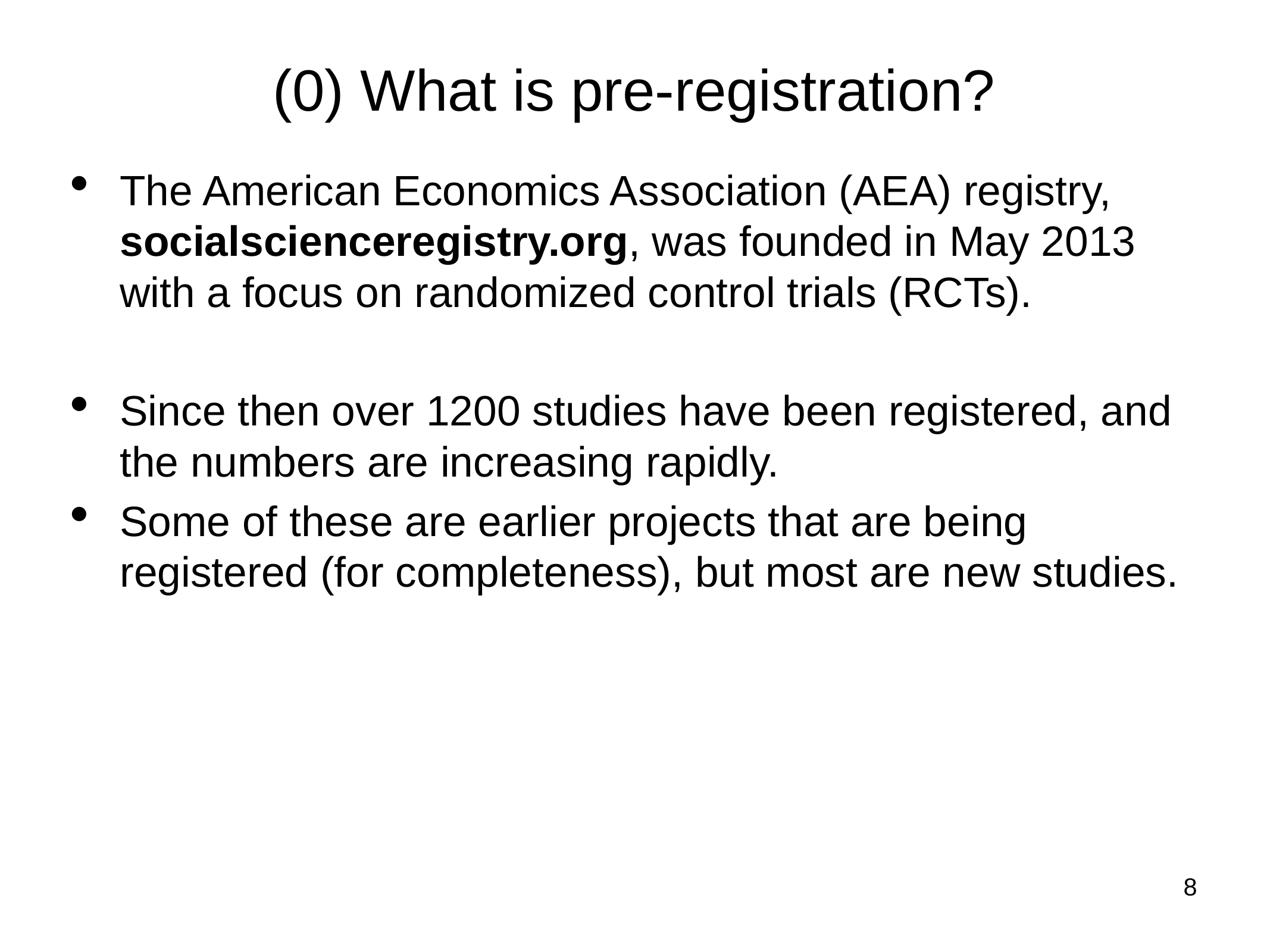

(0) What is pre-registration?
The American Economics Association (AEA) registry, socialscienceregistry.org, was founded in May 2013 with a focus on randomized control trials (RCTs).

Since then over 1200 studies have been registered, and the numbers are increasing rapidly.
Some of these are earlier projects that are being registered (for completeness), but most are new studies.

8